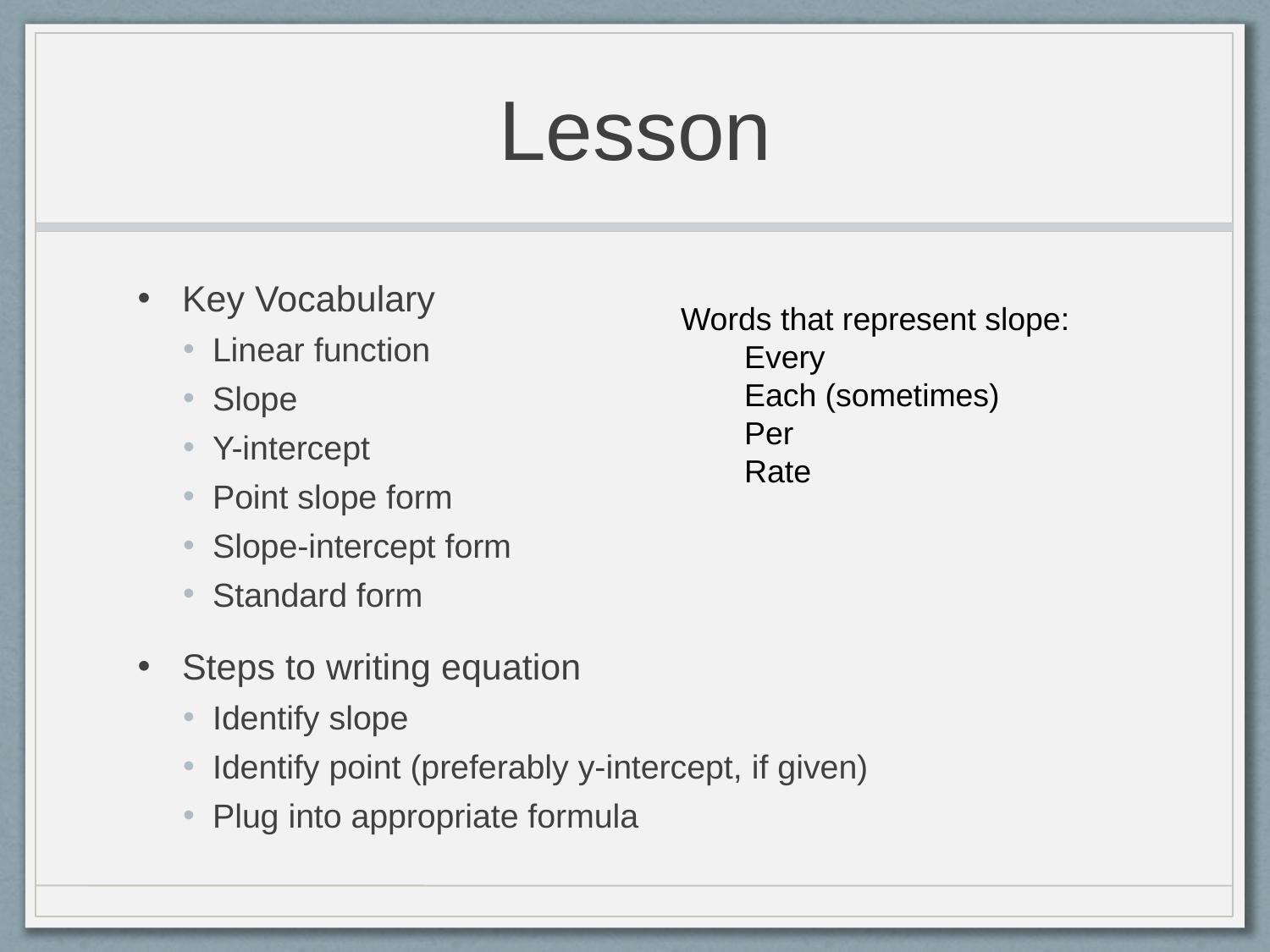

# Lesson
Key Vocabulary
Linear function
Slope
Y-intercept
Point slope form
Slope-intercept form
Standard form
Steps to writing equation
Identify slope
Identify point (preferably y-intercept, if given)
Plug into appropriate formula
Words that represent slope:
Every
Each (sometimes)
Per
Rate